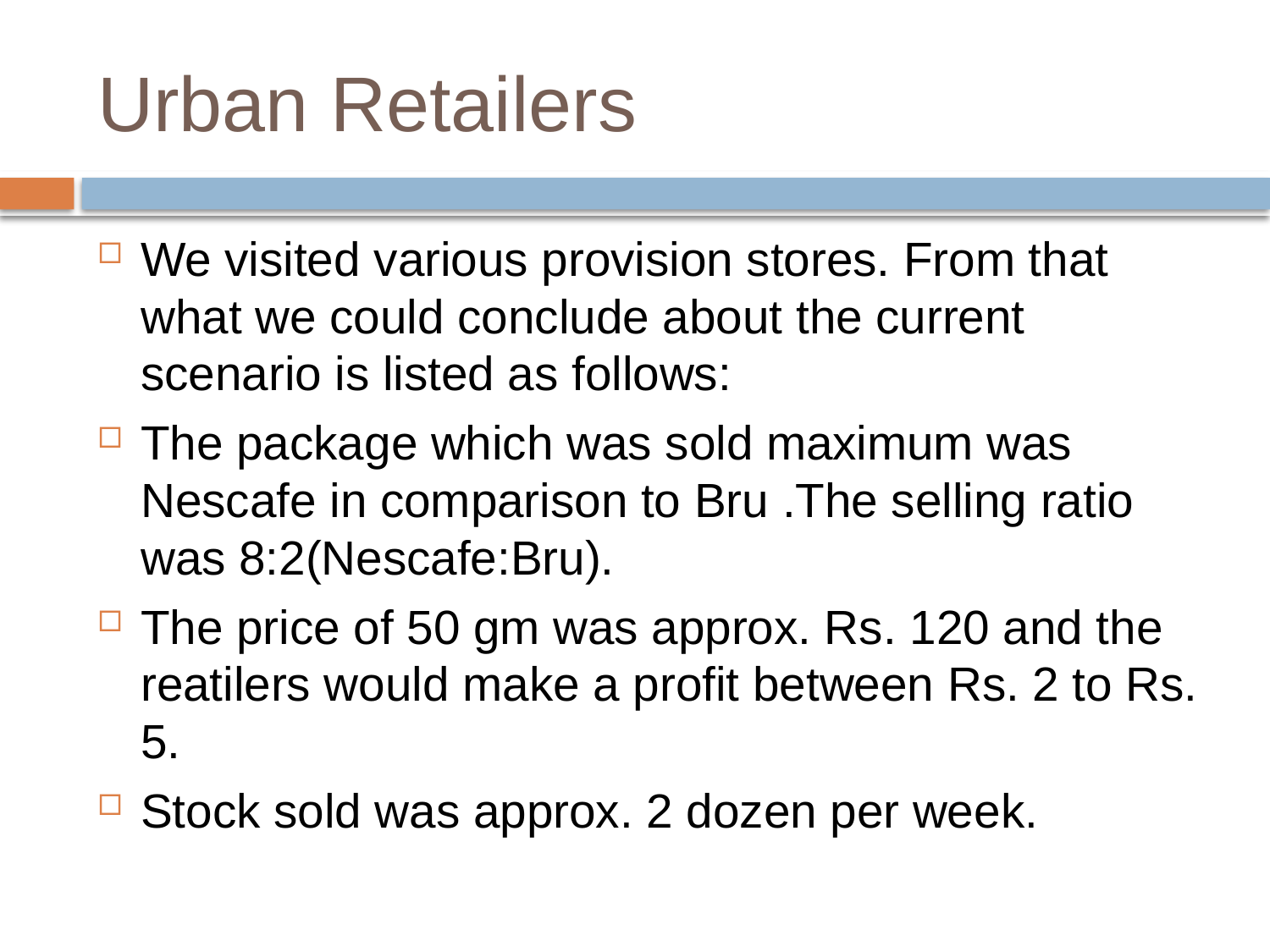

# Urban Retailers
We visited various provision stores. From that what we could conclude about the current scenario is listed as follows:
The package which was sold maximum was Nescafe in comparison to Bru .The selling ratio was 8:2(Nescafe:Bru).
The price of 50 gm was approx. Rs. 120 and the reatilers would make a profit between Rs. 2 to Rs. 5.
Stock sold was approx. 2 dozen per week.